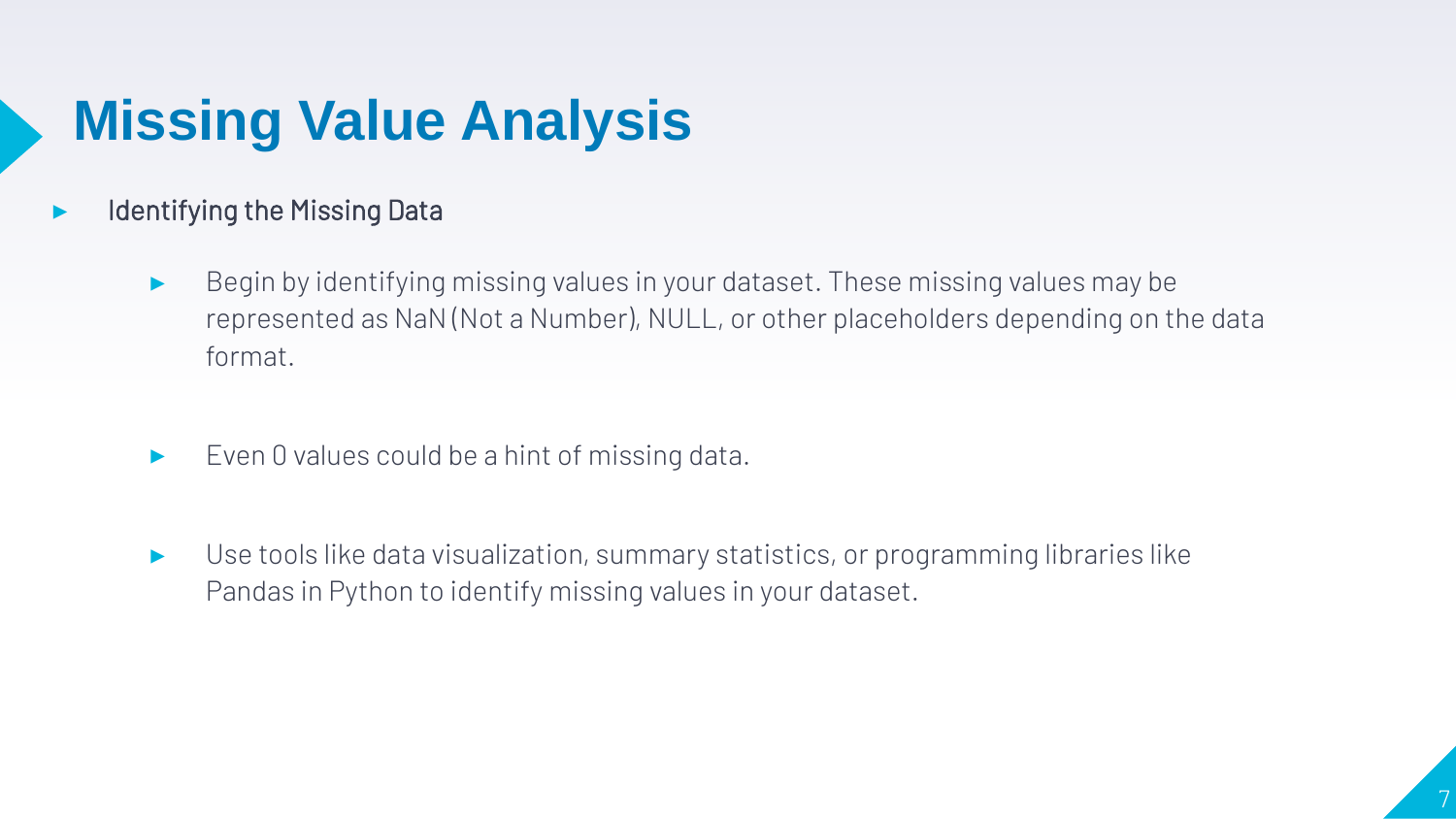

# Missing Value Analysis
Identifying the Missing Data
Begin by identifying missing values in your dataset. These missing values may be represented as NaN (Not a Number), NULL, or other placeholders depending on the data format.

Even 0 values could be a hint of missing data.

Use tools like data visualization, summary statistics, or programming libraries like Pandas in Python to identify missing values in your dataset.

7